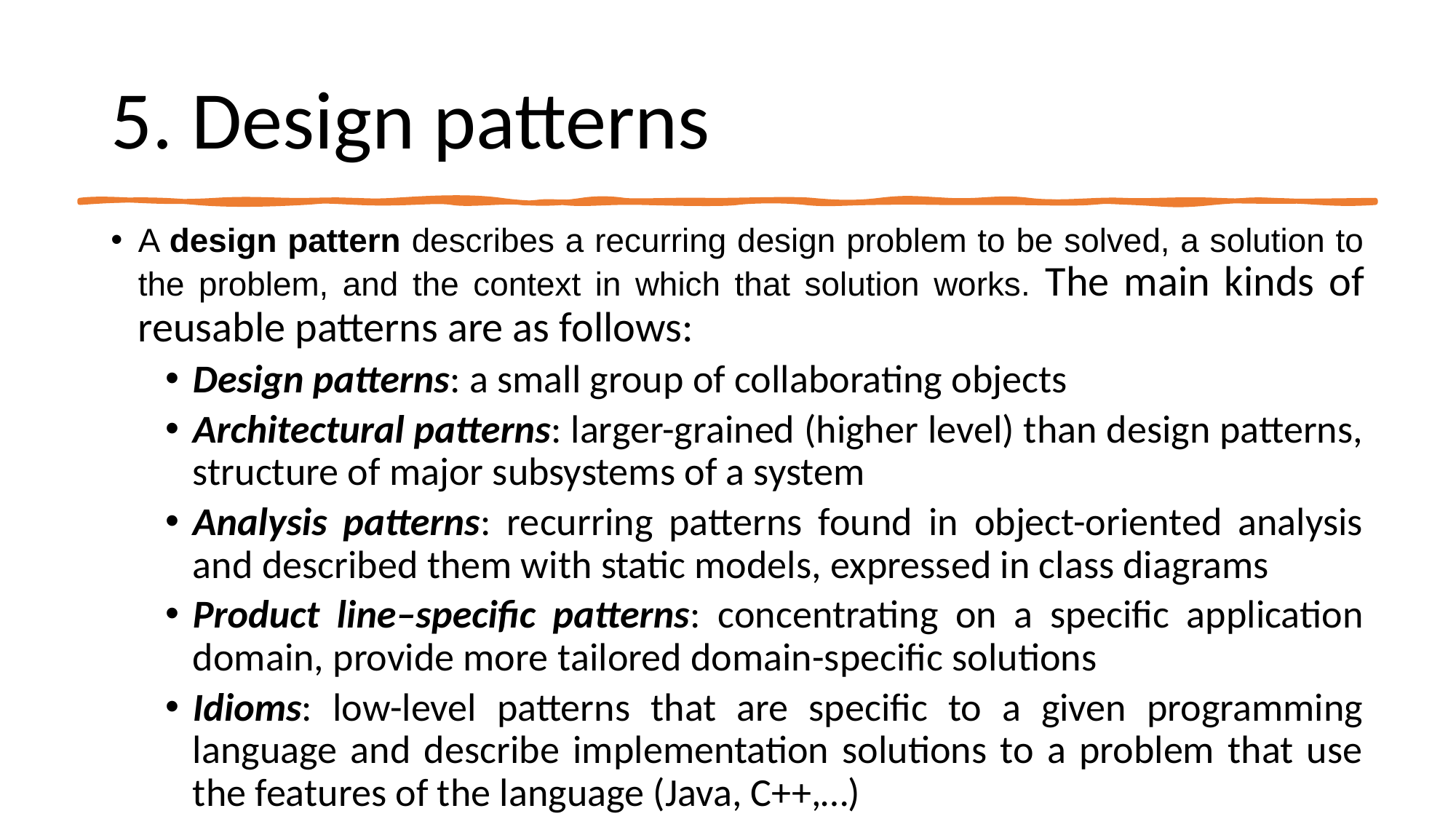

# 5. Design patterns

A design pattern describes a recurring design problem to be solved, a solution to the problem, and the context in which that solution works. The main kinds of reusable patterns are as follows:
﻿Design patterns: a ﻿small group of collaborating objects
﻿Architectural patterns: ﻿larger-grained (higher level) than design patterns, ﻿structure of major subsystems of a system
﻿Analysis patterns: ﻿recurring patterns found in object-oriented analysis and described them with static models, expressed in class diagrams
﻿Product line–specific patterns: ﻿concentrating on a specific application domain, provide more ﻿tailored domain-specific solutions
﻿Idioms: ﻿low-level patterns that are specific to a given programming language and describe implementation solutions to a problem that use the features of the language (Java, C++,…)